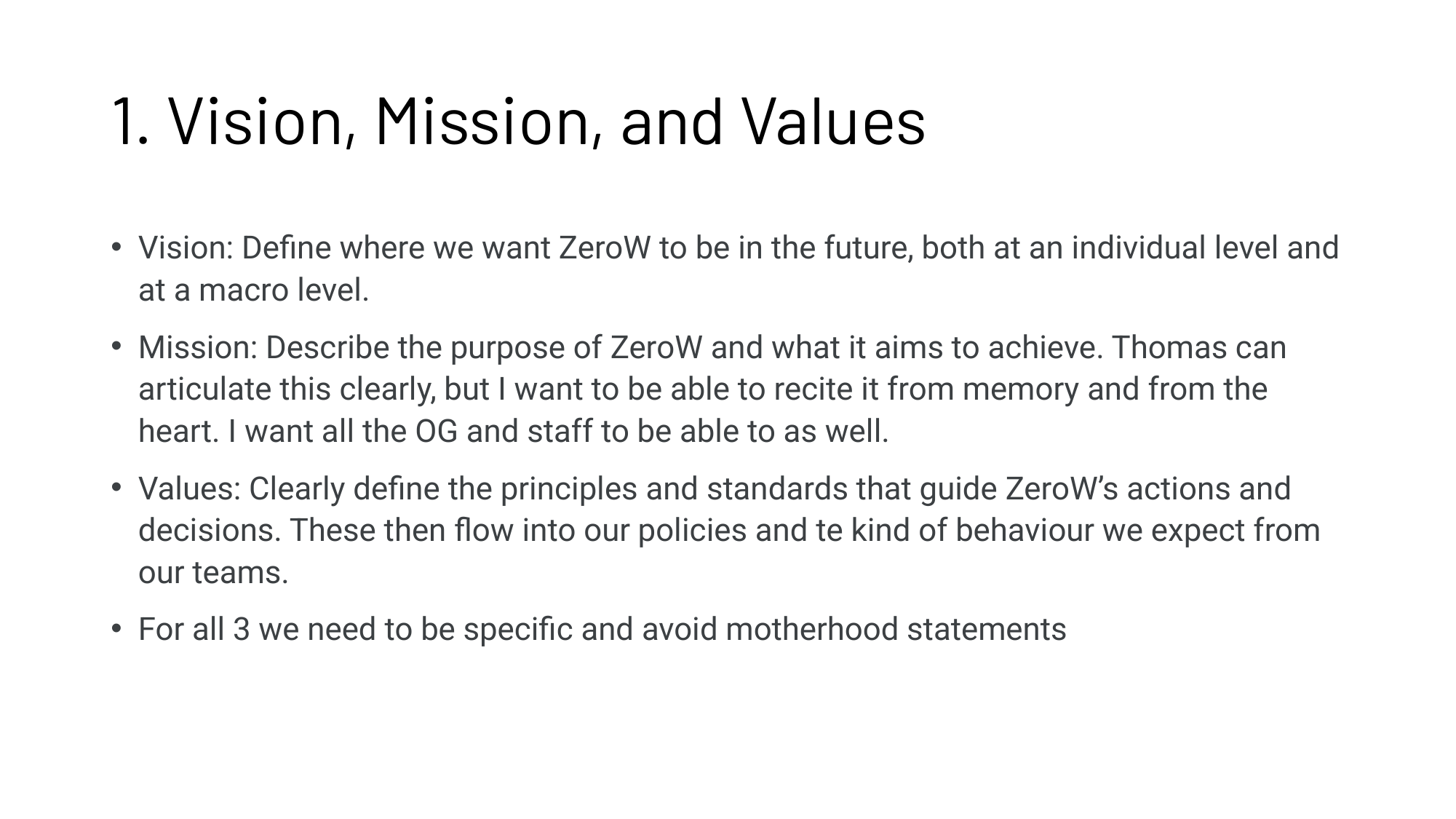

# 1. Vision, Mission, and Values
Vision: Define where we want ZeroW to be in the future, both at an individual level and at a macro level.
Mission: Describe the purpose of ZeroW and what it aims to achieve. Thomas can articulate this clearly, but I want to be able to recite it from memory and from the heart. I want all the OG and staff to be able to as well.
Values: Clearly define the principles and standards that guide ZeroW’s actions and decisions. These then flow into our policies and te kind of behaviour we expect from our teams.
For all 3 we need to be specific and avoid motherhood statements